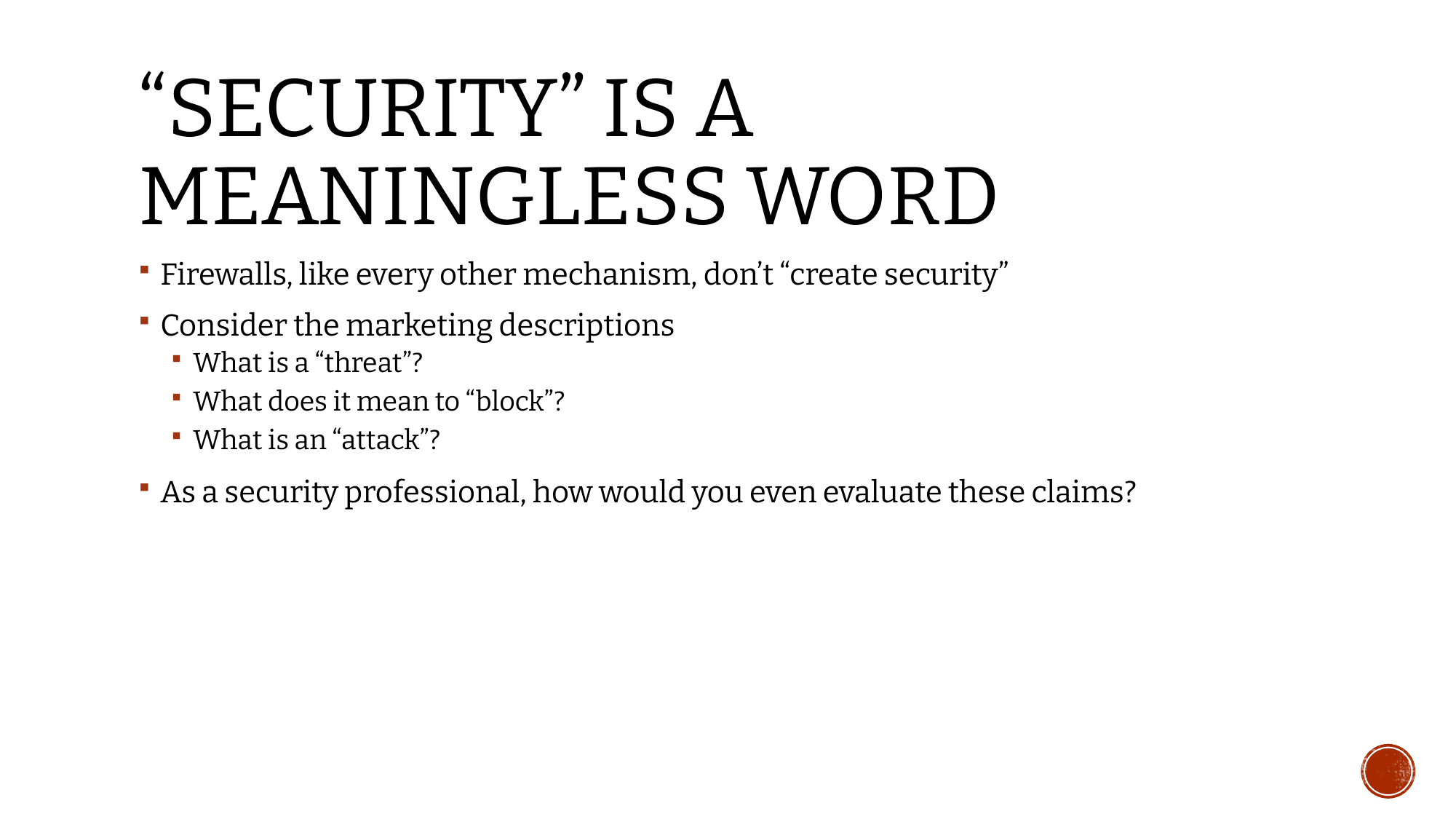

# “Security” is a Meaningless Word
Firewalls, like every other mechanism, don’t “create security”
Consider the marketing descriptions
What is a “threat”?
What does it mean to “block”?
What is an “attack”?
As a security professional, how would you even evaluate these claims?